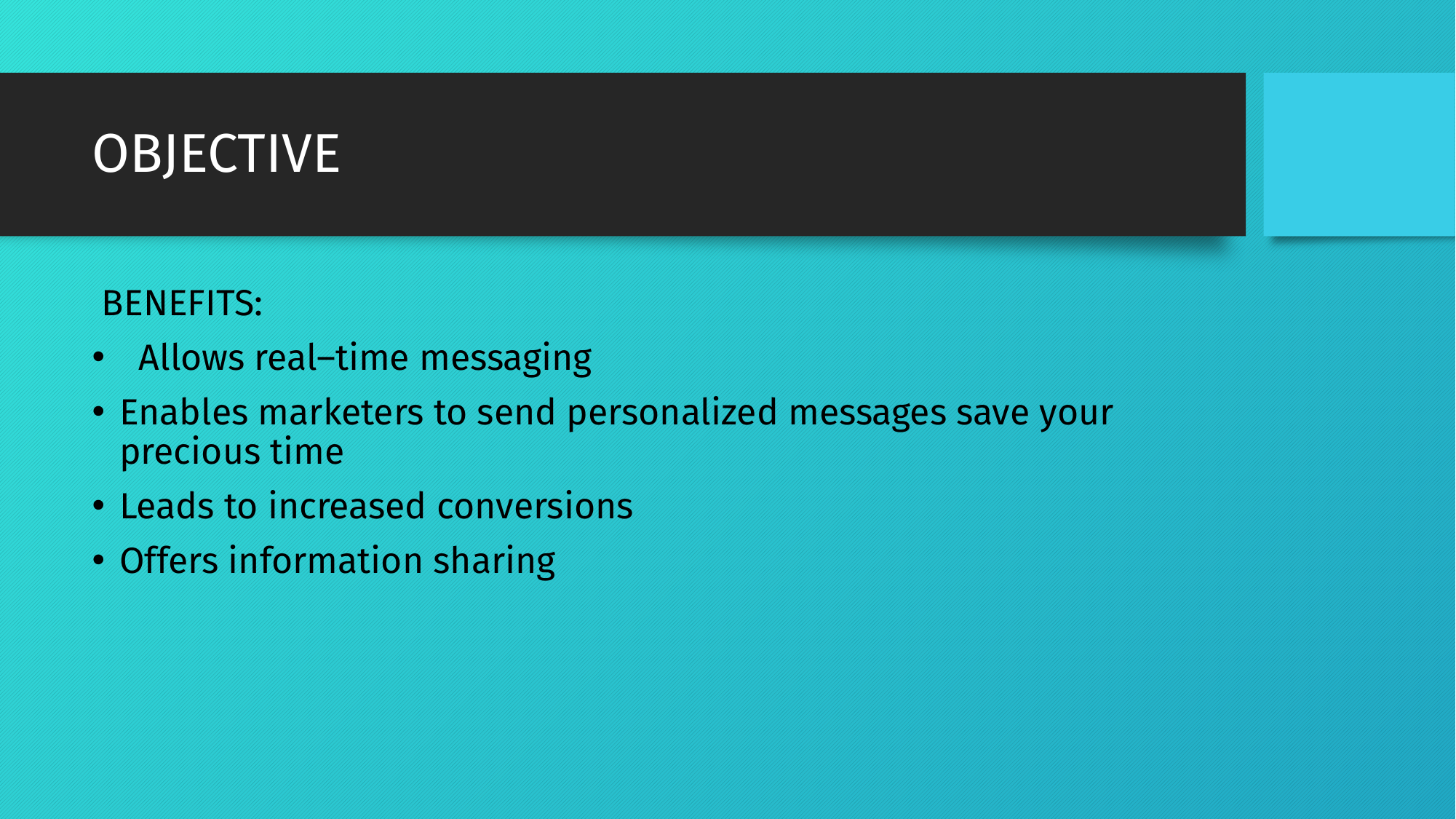

# OBJECTIVE
 BENEFITS:
  Allows real–time messaging
Enables marketers to send personalized messages save your precious time
Leads to increased conversions
Offers information sharing